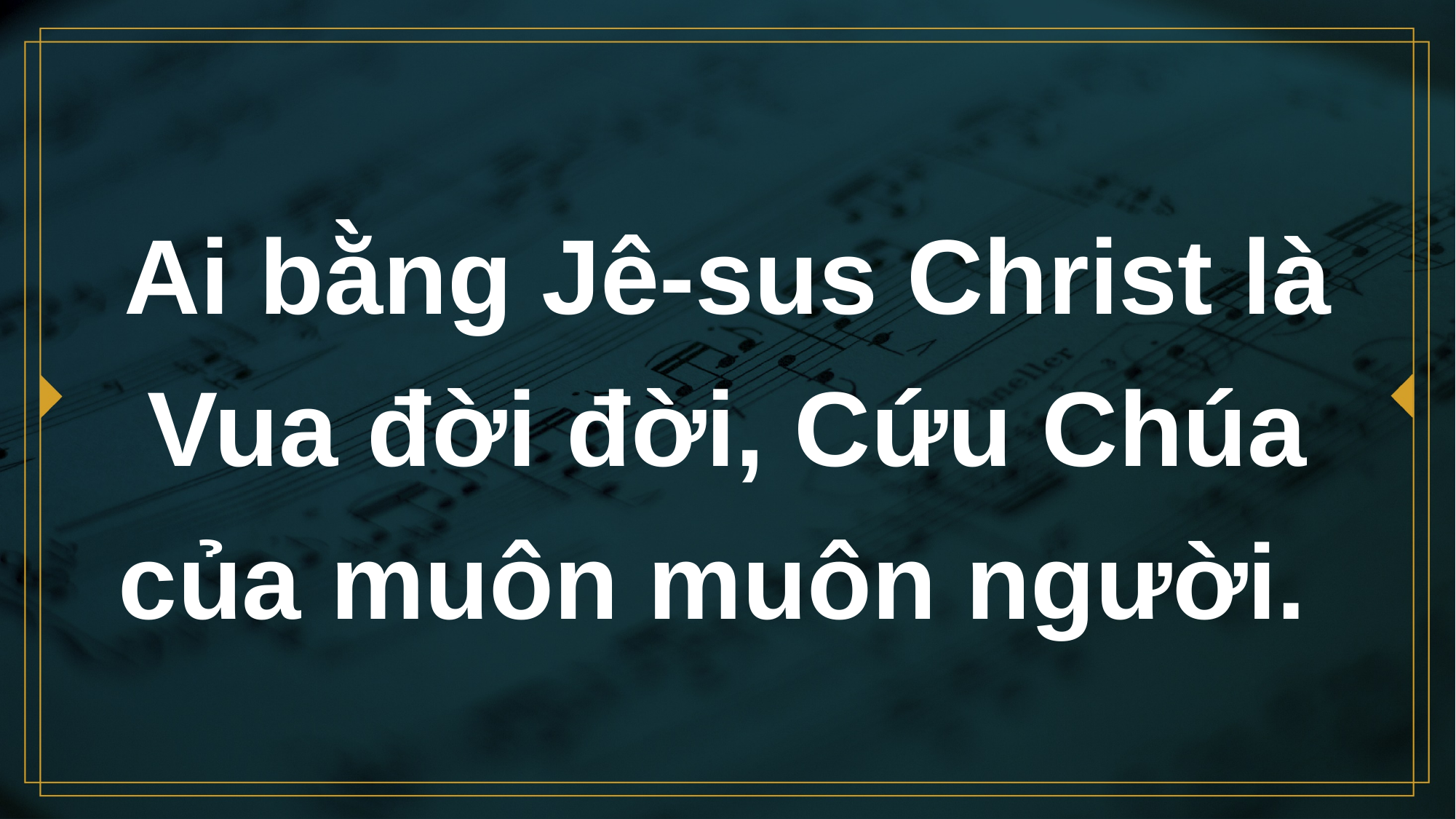

# Ai bằng Jê-sus Christ là Vua đời đời, Cứu Chúa của muôn muôn người.